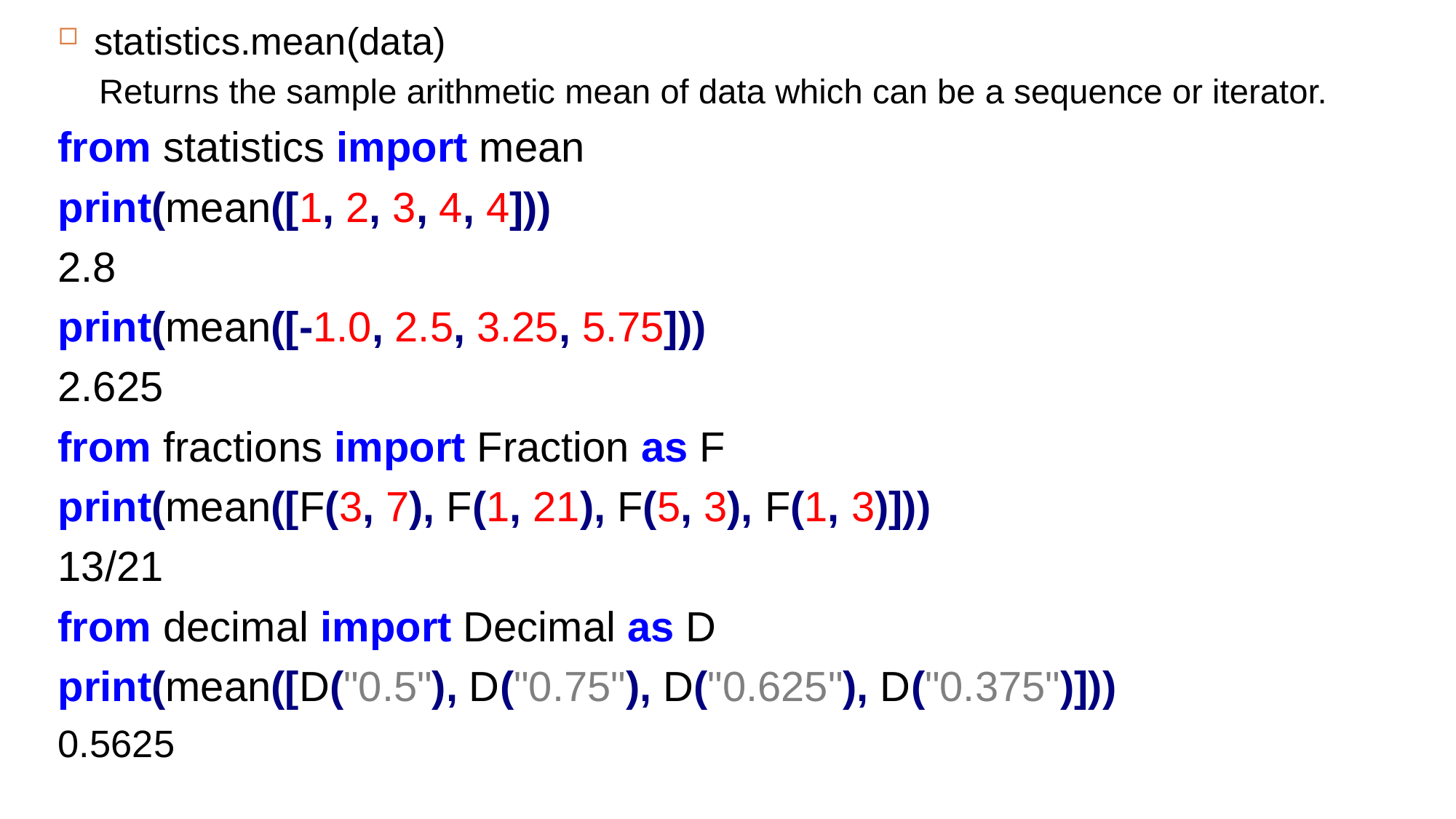

statistics.mean(data)
Returns the sample arithmetic mean of data which can be a sequence or iterator.
from statistics import mean
print(mean([1, 2, 3, 4, 4]))
2.8
print(mean([-1.0, 2.5, 3.25, 5.75]))
2.625
from fractions import Fraction as F
print(mean([F(3, 7), F(1, 21), F(5, 3), F(1, 3)]))
13/21
from decimal import Decimal as D
print(mean([D("0.5"), D("0.75"), D("0.625"), D("0.375")]))
0.5625